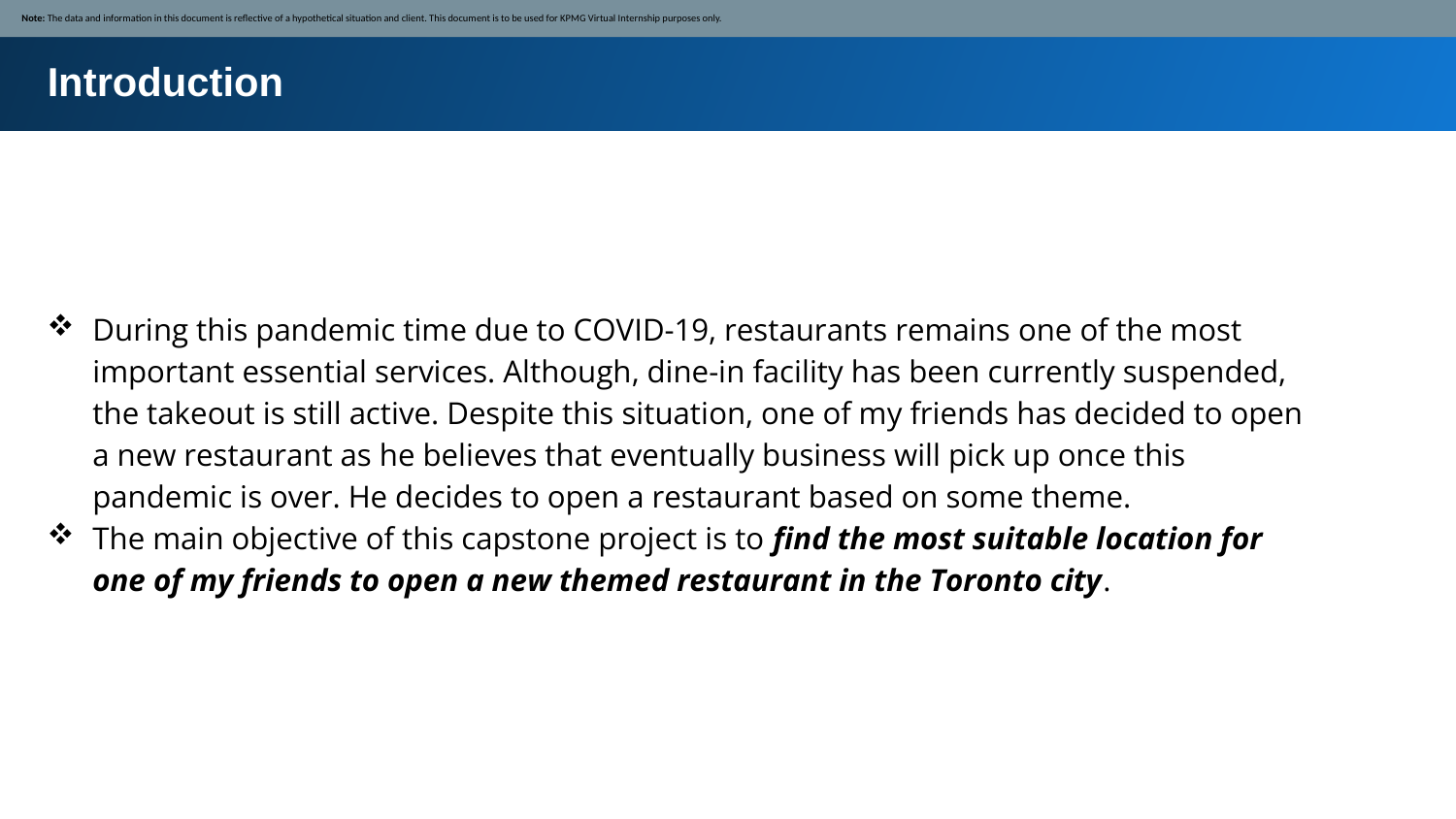

Note: The data and information in this document is reflective of a hypothetical situation and client. This document is to be used for KPMG Virtual Internship purposes only.
Introduction
During this pandemic time due to COVID-19, restaurants remains one of the most important essential services. Although, dine-in facility has been currently suspended, the takeout is still active. Despite this situation, one of my friends has decided to open a new restaurant as he believes that eventually business will pick up once this pandemic is over. He decides to open a restaurant based on some theme.
The main objective of this capstone project is to find the most suitable location for one of my friends to open a new themed restaurant in the Toronto city.